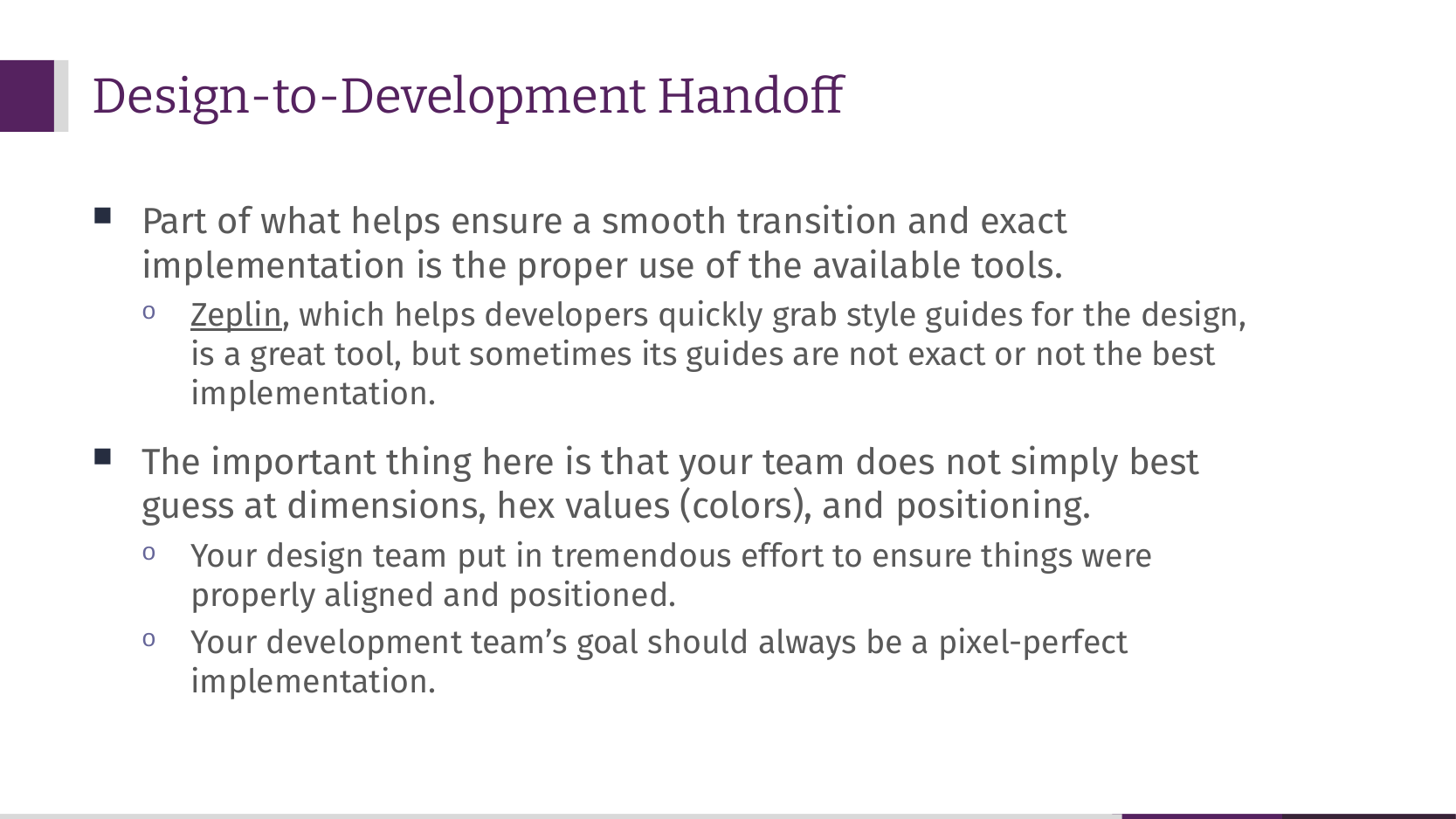

# Design-to-Development Handoff
Part of what helps ensure a smooth transition and exact implementation is the proper use of the available tools.
Zeplin, which helps developers quickly grab style guides for the design, is a great tool, but sometimes its guides are not exact or not the best implementation.
The important thing here is that your team does not simply best guess at dimensions, hex values (colors), and positioning.
Your design team put in tremendous effort to ensure things were properly aligned and positioned.
Your development team’s goal should always be a pixel-perfect implementation.